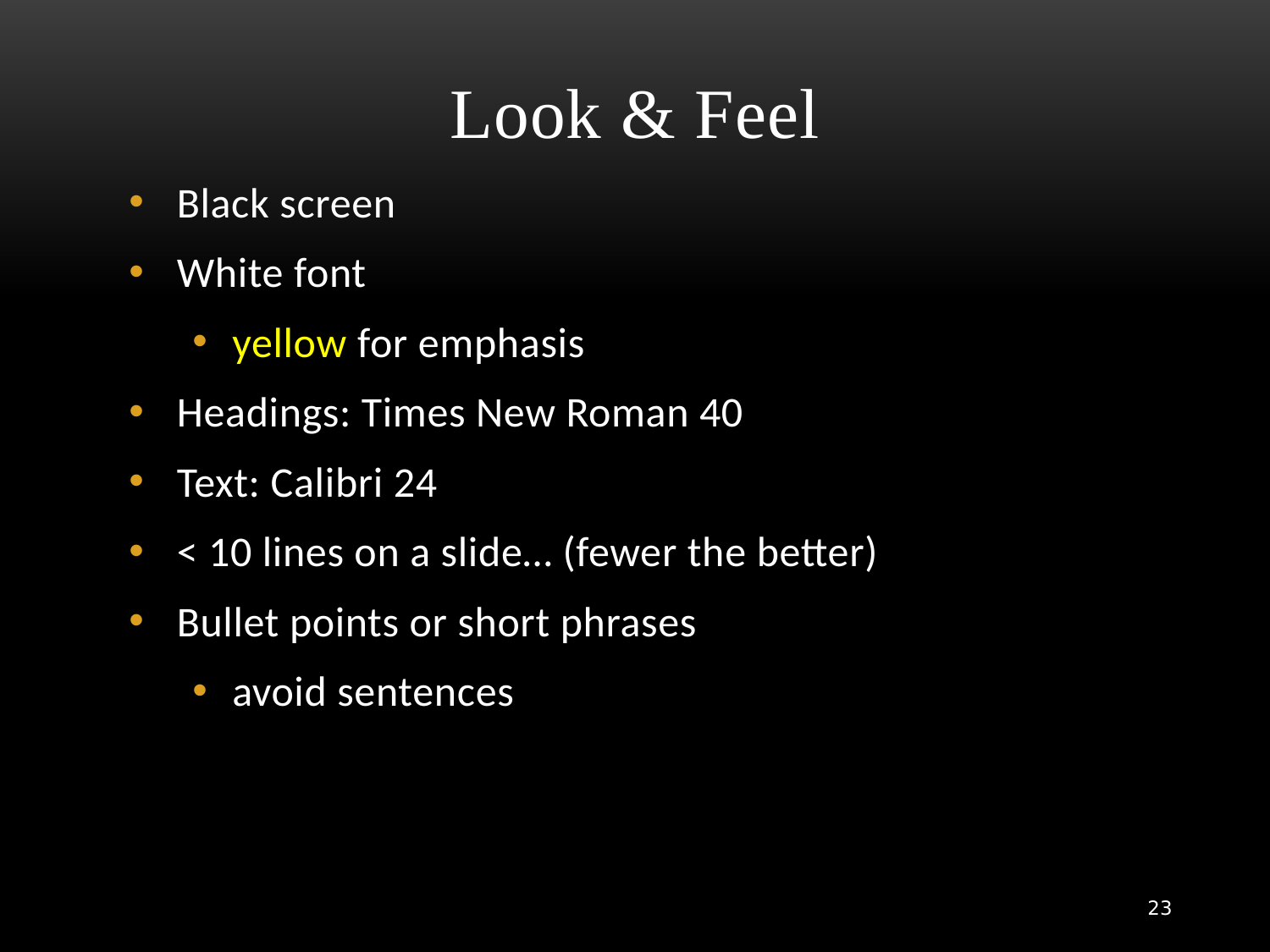

# Look & Feel
Black screen
White font
yellow for emphasis
Headings: Times New Roman 40
Text: Calibri 24
< 10 lines on a slide… (fewer the better)
Bullet points or short phrases
avoid sentences

23